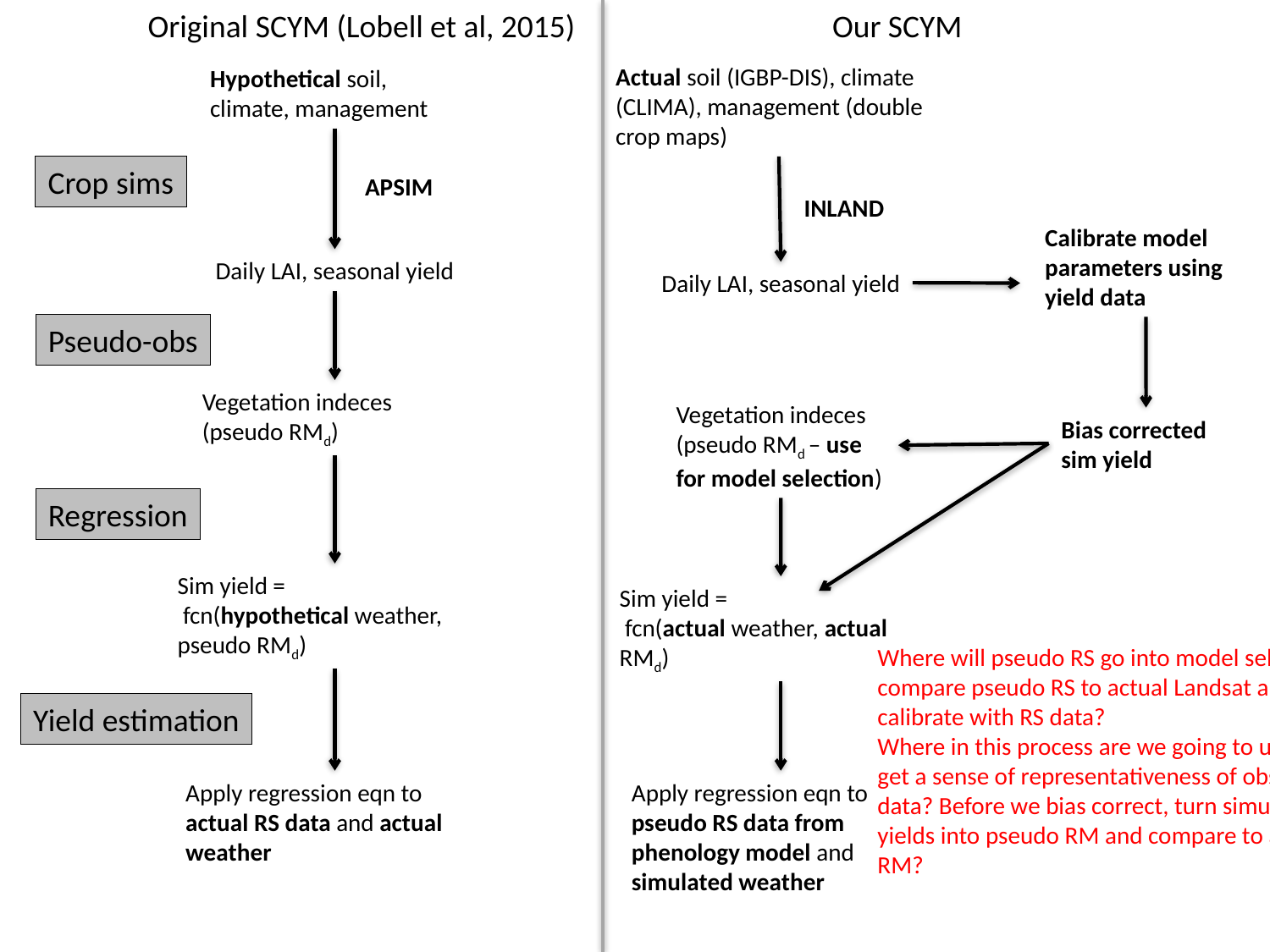

Original SCYM (Lobell et al, 2015)
Our SCYM
Actual soil (IGBP-DIS), climate (CLIMA), management (double crop maps)
Hypothetical soil, climate, management
Crop sims
APSIM
INLAND
Calibrate model parameters using yield data
Daily LAI, seasonal yield
Daily LAI, seasonal yield
Pseudo-obs
Vegetation indeces (pseudo RMd)
Vegetation indeces (pseudo RMd – use for model selection)
Bias corrected sim yield
Regression
Sim yield =
 fcn(hypothetical weather, pseudo RMd)
Sim yield =
 fcn(actual weather, actual RMd)
Where will pseudo RS go into model selection – compare pseudo RS to actual Landsat and calibrate with RS data?
Where in this process are we going to use LAI to get a sense of representativeness of obs yield data? Before we bias correct, turn simulated yields into pseudo RM and compare to actual RM?
Yield estimation
Apply regression eqn to actual RS data and actual weather
Apply regression eqn to pseudo RS data from phenology model and simulated weather